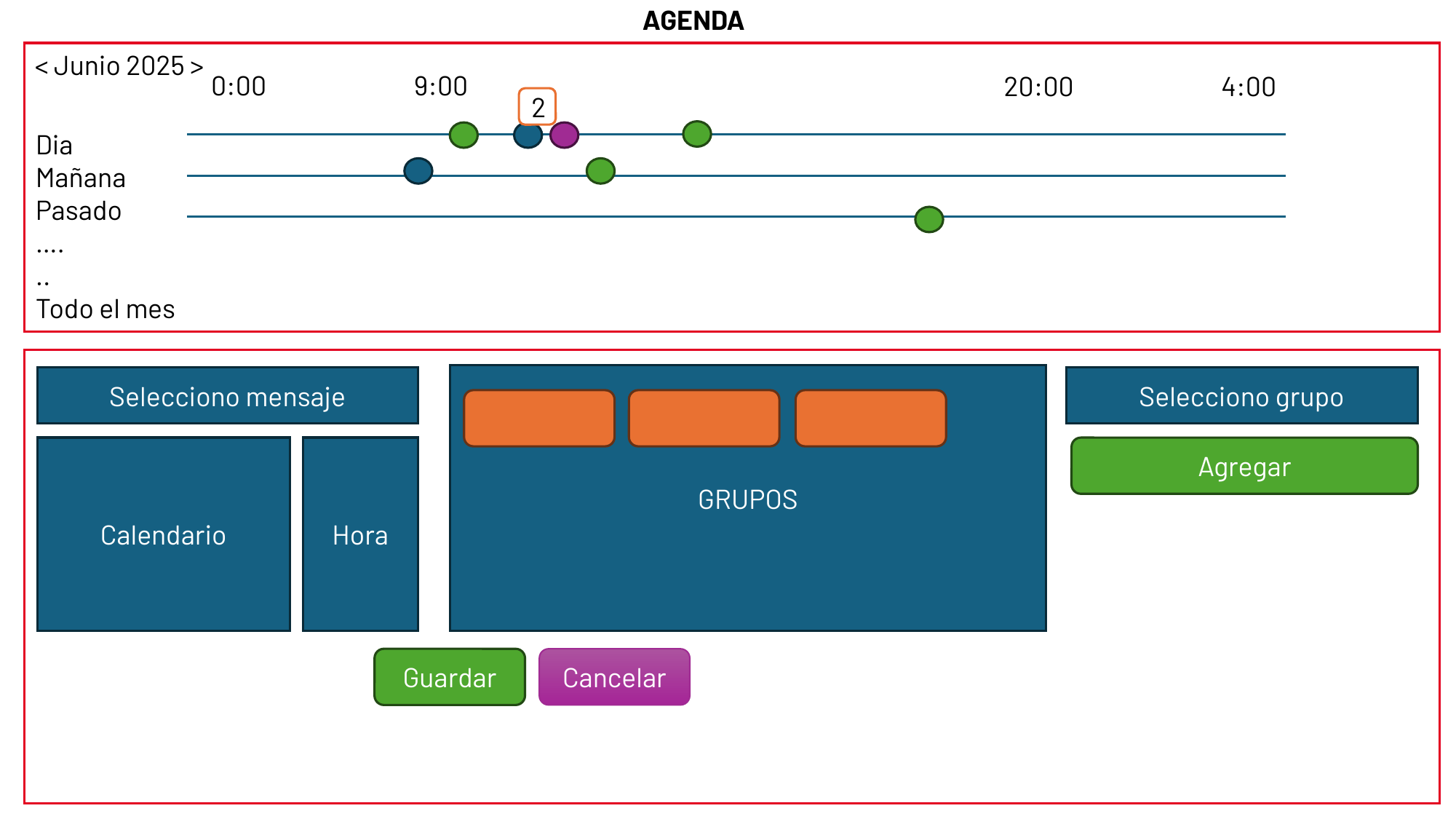

AGENDA
< Junio 2025 >

0:00                           9:00
20:00                           4:00
2

Dia
Mañana
Pasado
….
..
Todo el mes

GRUPOS
Selecciono mensaje
Selecciono grupo

Calendario
Hora
Agregar
Cancelar
Guardar